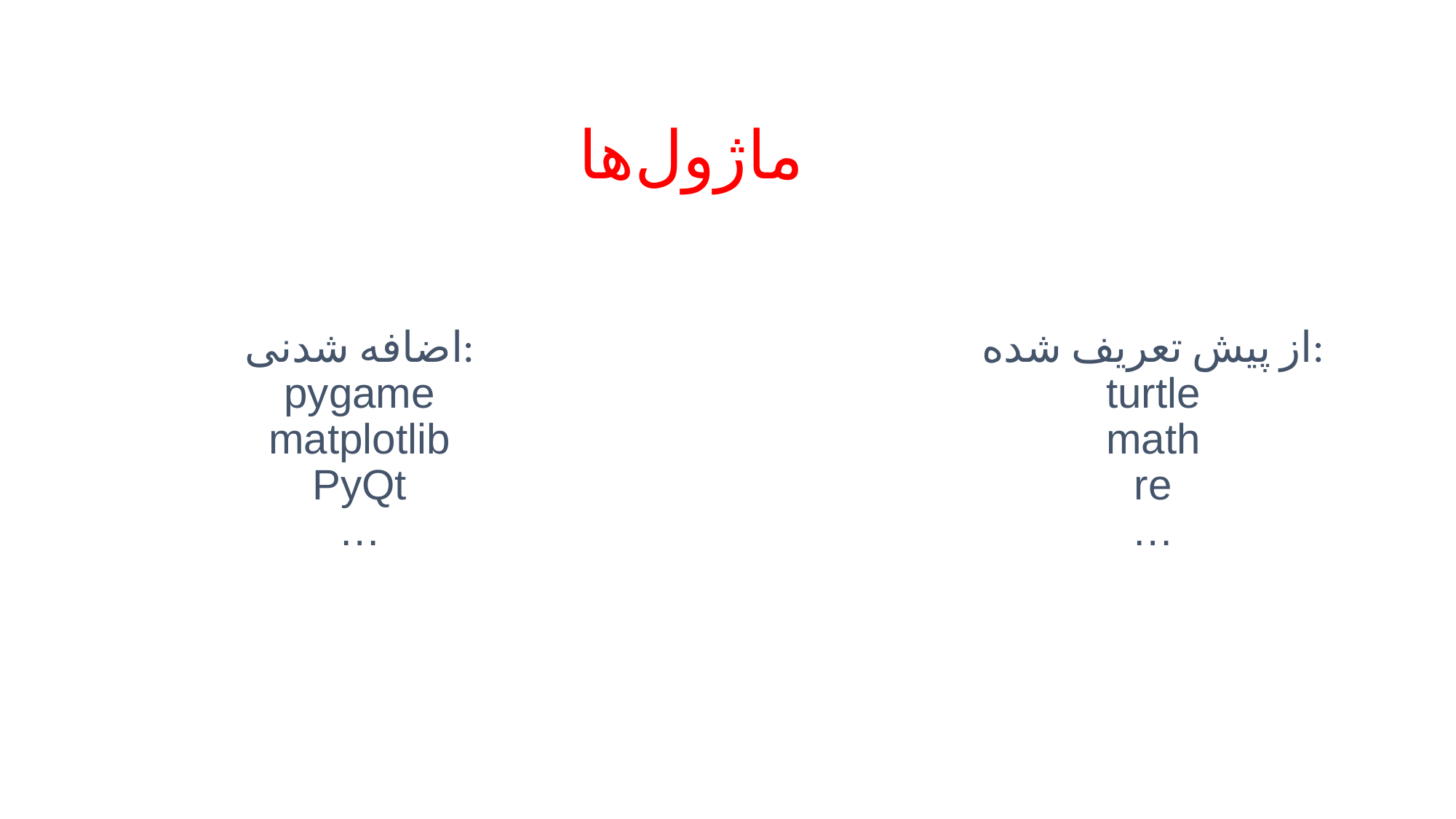

# ماژول‌ها
اضافه شدنی:
pygame
matplotlib
PyQt
…
از پیش تعریف شده:
turtle
math
re
…